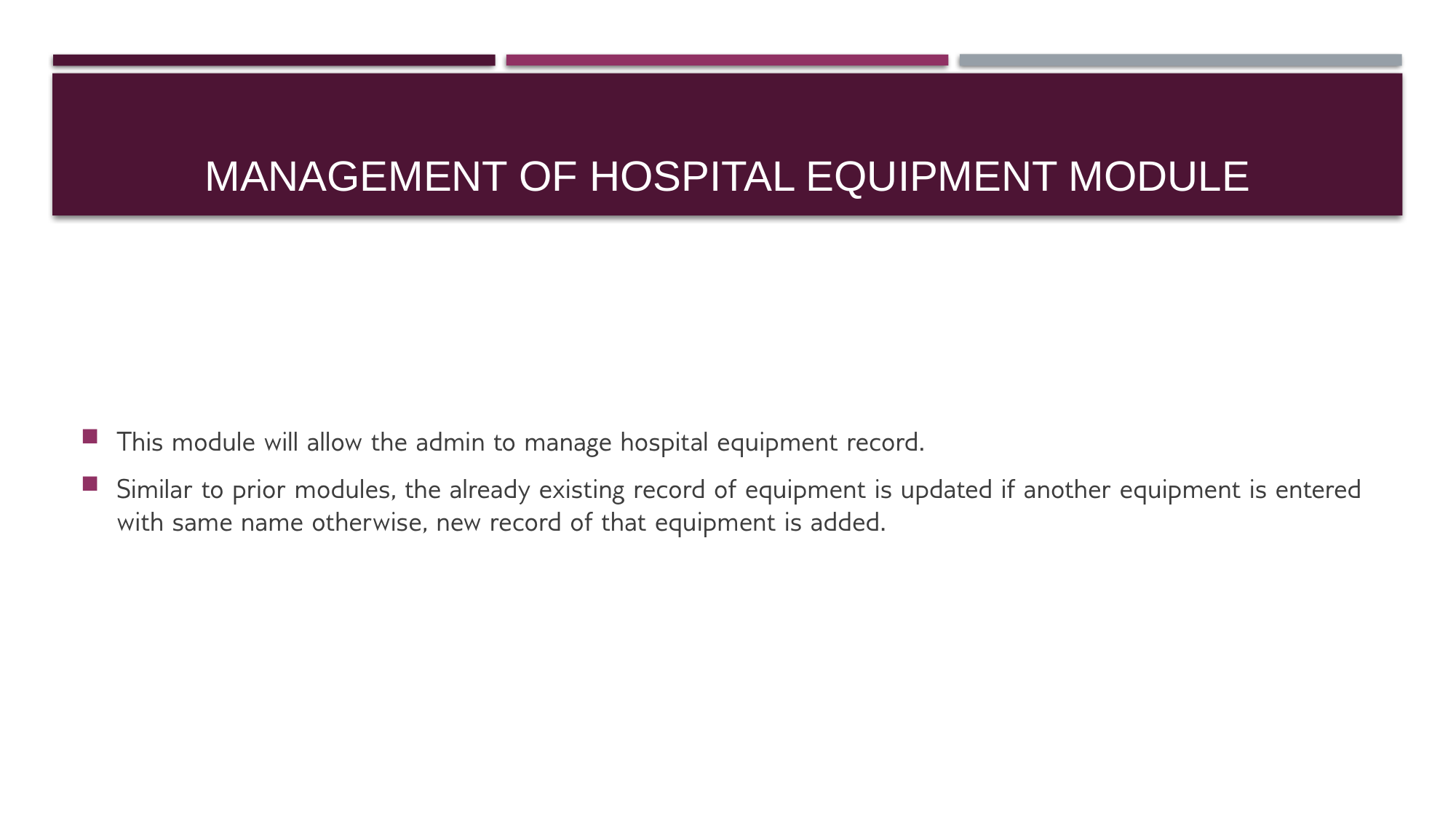

# Management of Hospital Equipment Module
This module will allow the admin to manage hospital equipment record.
Similar to prior modules, the already existing record of equipment is updated if another equipment is entered with same name otherwise, new record of that equipment is added.